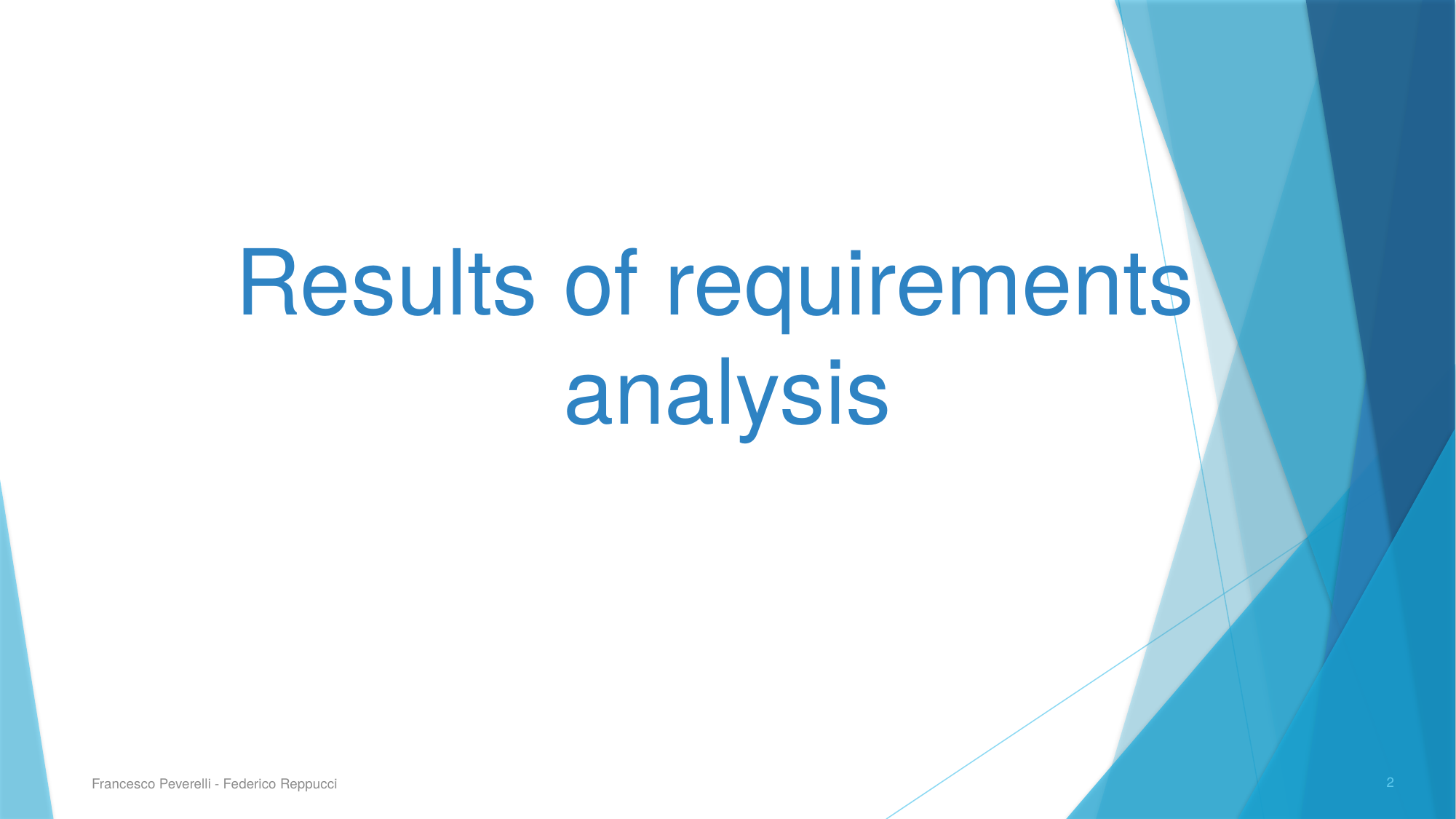

# Results of requirements analysis
2
Francesco Peverelli - Federico Reppucci